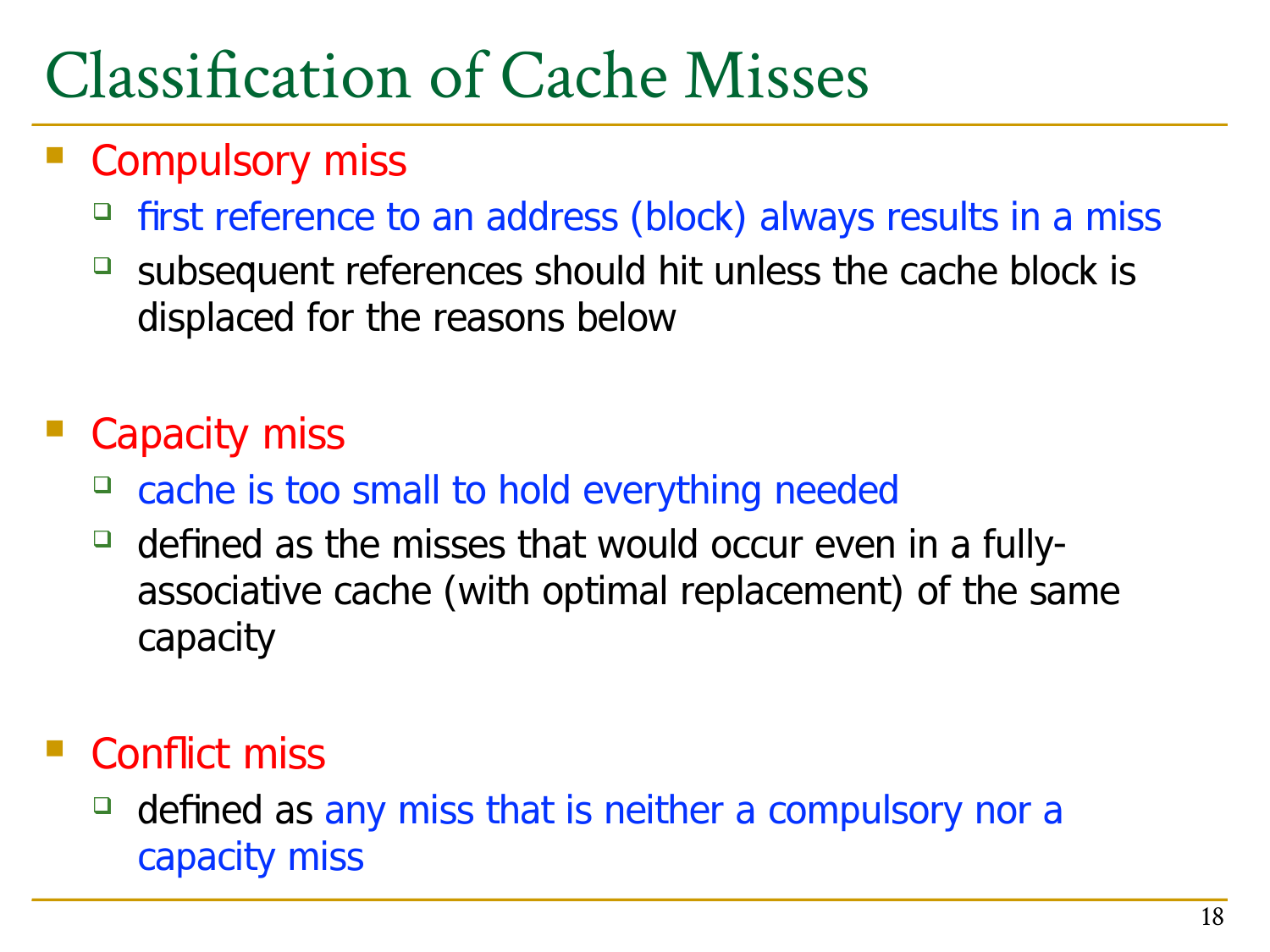

# Classification of Cache Misses
Compulsory miss
first reference to an address (block) always results in a miss
subsequent references should hit unless the cache block is displaced for the reasons below

Capacity miss
cache is too small to hold everything needed
defined as the misses that would occur even in a fully-associative cache (with optimal replacement) of the same capacity

Conflict miss
defined as any miss that is neither a compulsory nor a capacity miss
18